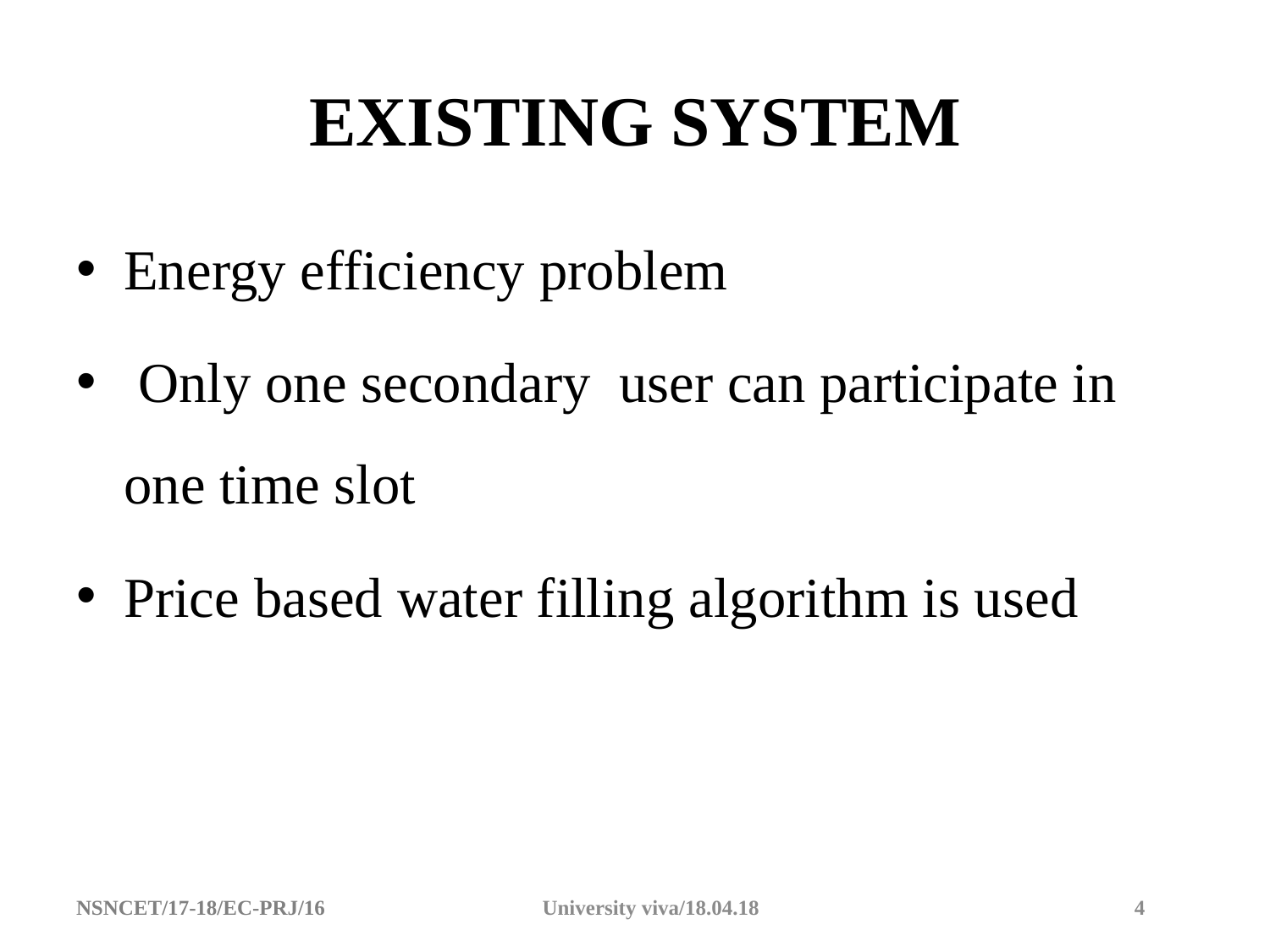

# EXISTING SYSTEM
Energy efficiency problem
 Only one secondary  user can participate in one time slot
Price based water filling algorithm is used

NSNCET/17-18/EC-PRJ/16                                         University viva/18.04.18                                                                       4